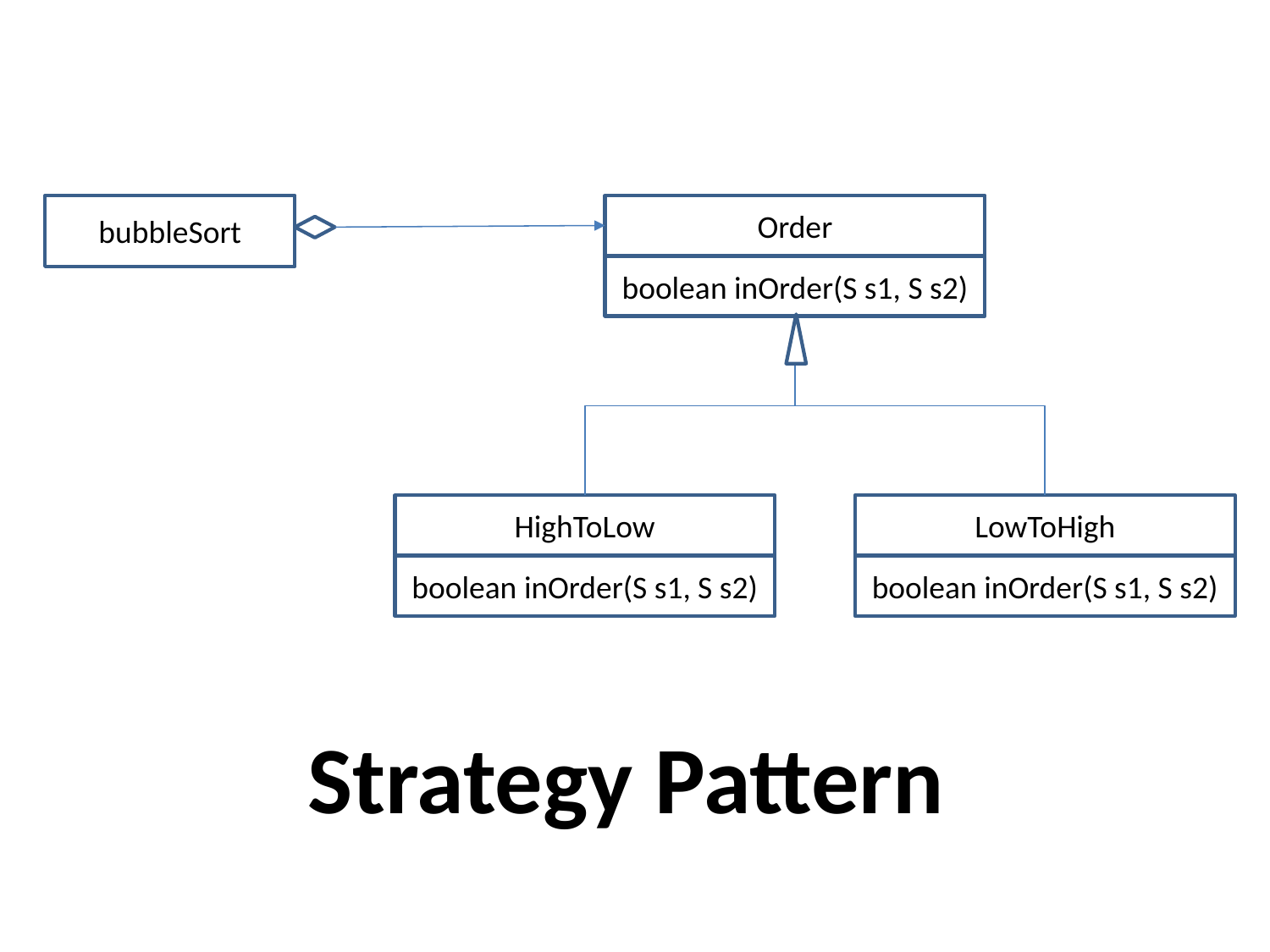

bubbleSort
Order
boolean inOrder(S s1, S s2)

HighToLow
boolean inOrder(S s1, S s2)
LowToHigh
boolean inOrder(S s1, S s2)
Strategy Pattern